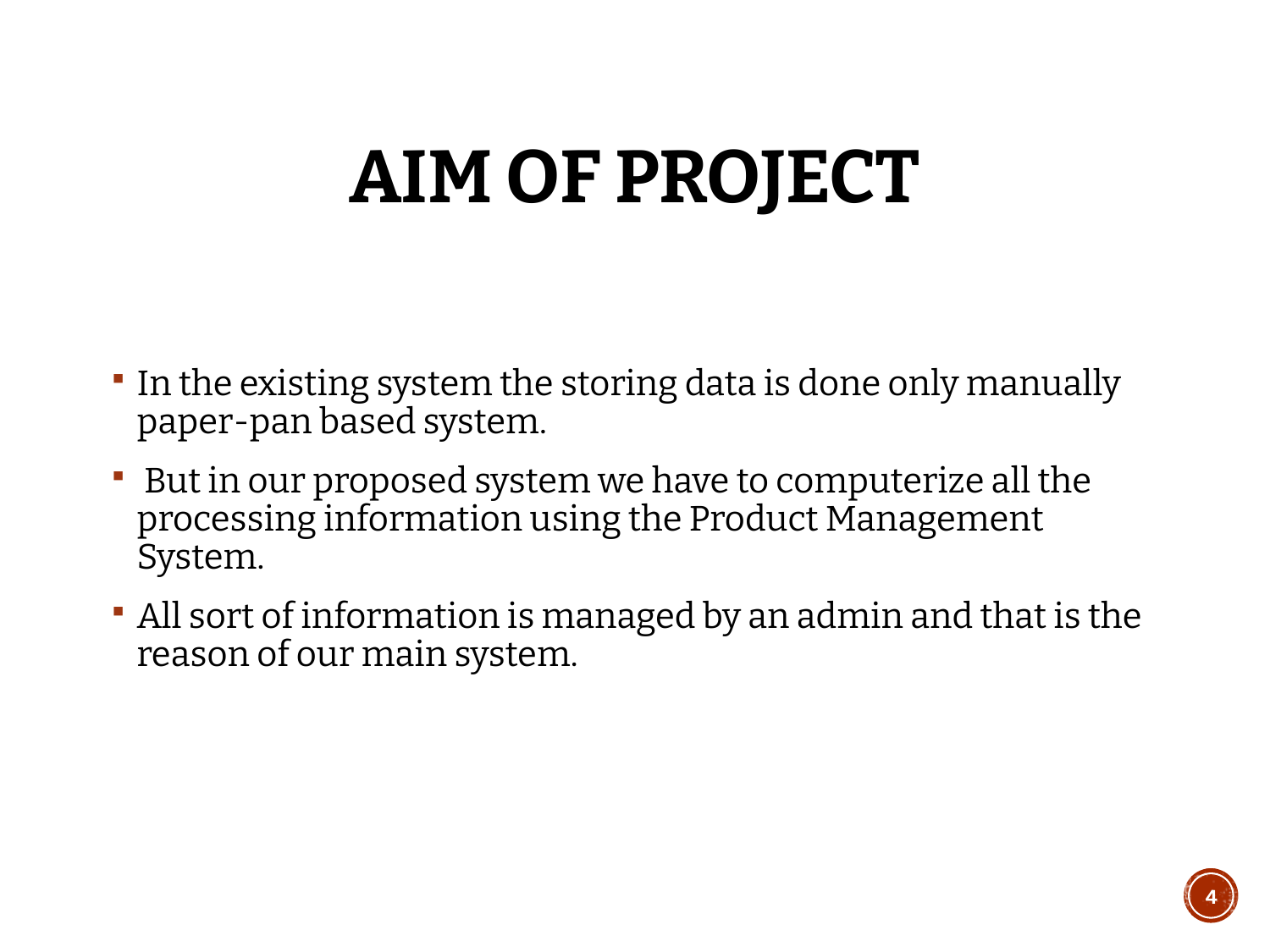

# Aim of project
In the existing system the storing data is done only manually paper-pan based system.
 But in our proposed system we have to computerize all the processing information using the Product Management System.
All sort of information is managed by an admin and that is the reason of our main system.
4